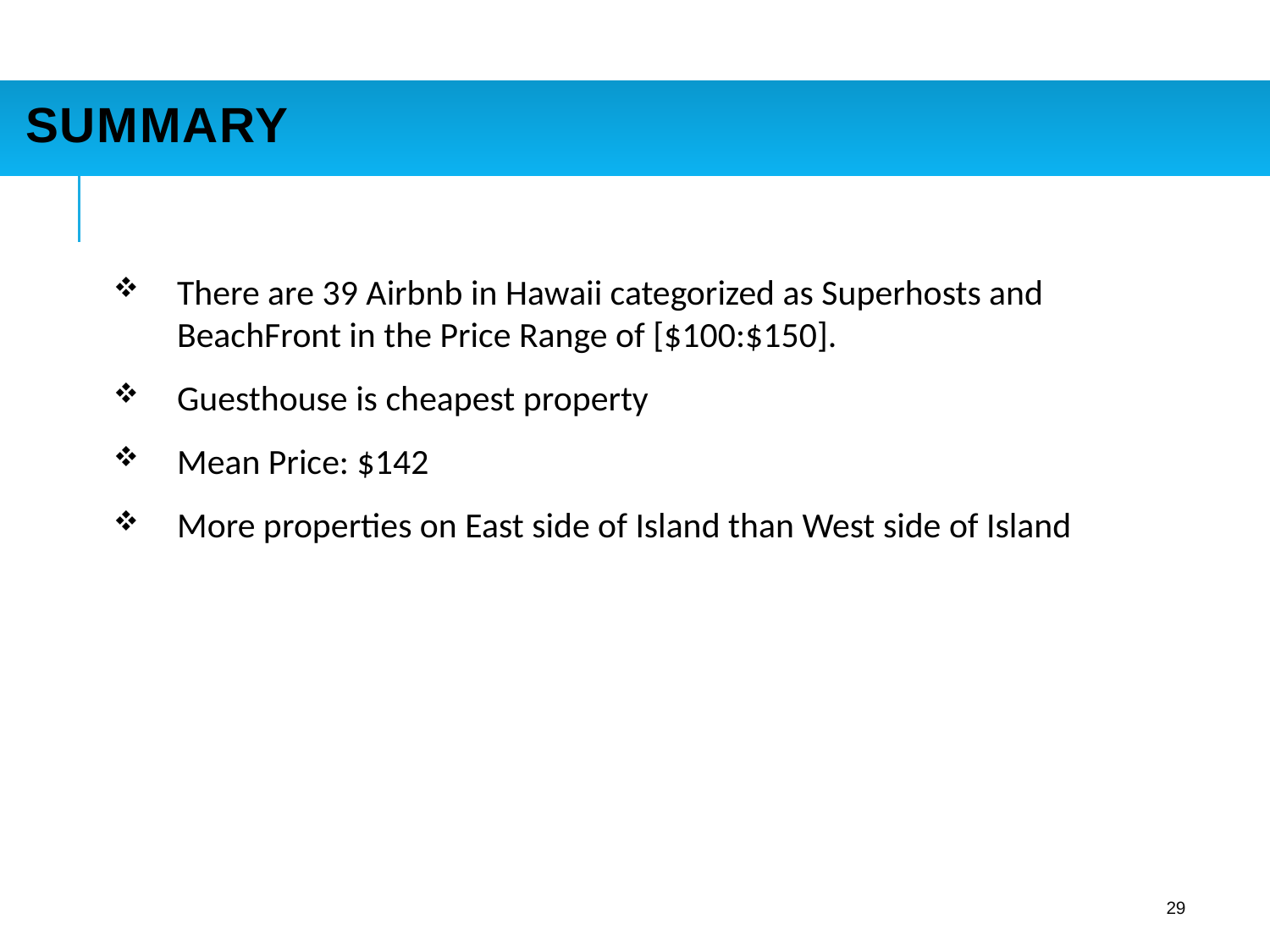

# Summary

There are 39 Airbnb in Hawaii categorized as Superhosts and BeachFront in the Price Range of [$100:$150].
Guesthouse is cheapest property
Mean Price: $142
More properties on East side of Island than West side of Island

29